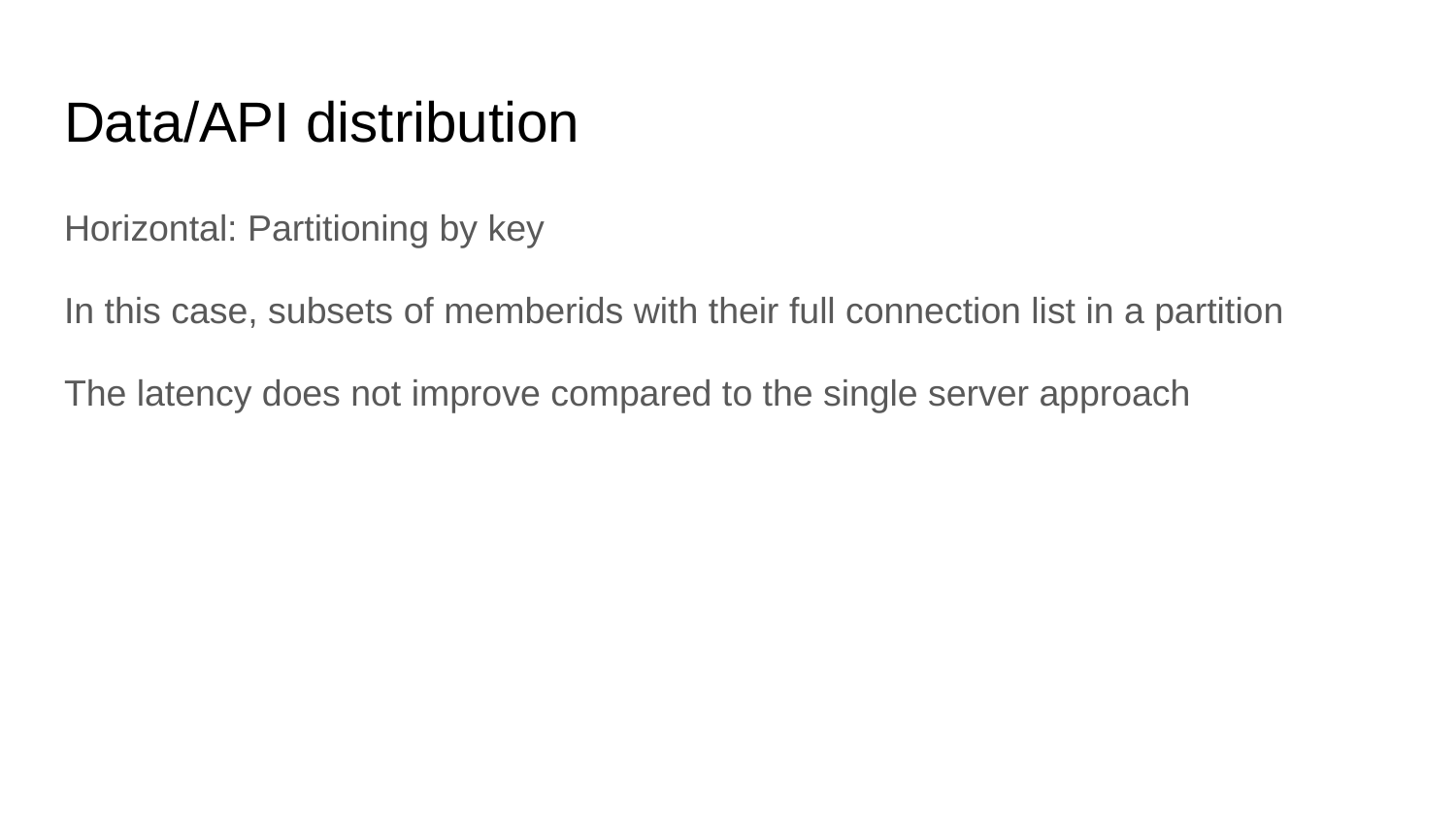

# Data/API distribution
Horizontal: Partitioning by key
In this case, subsets of memberids with their full connection list in a partition
The latency does not improve compared to the single server approach